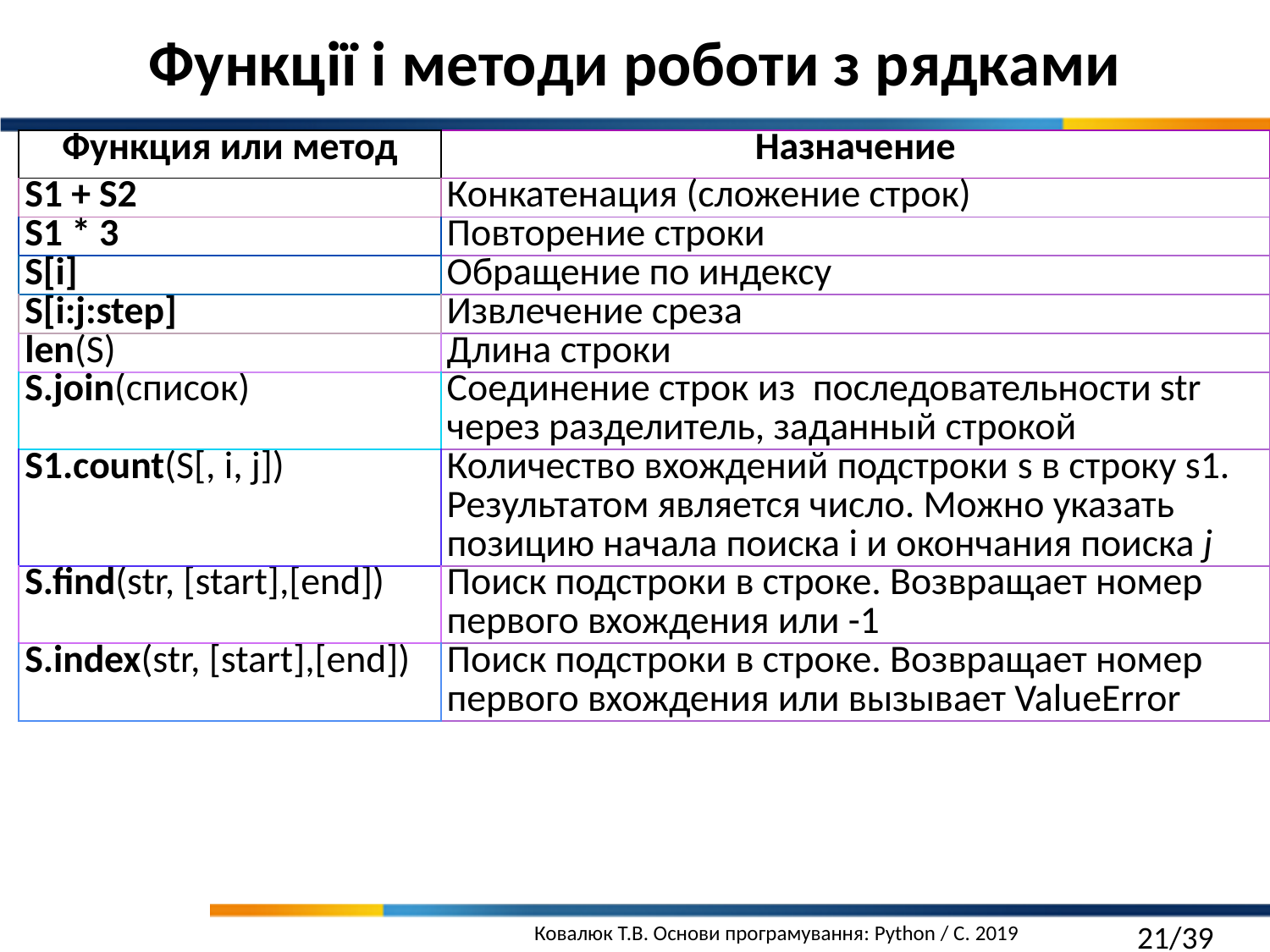

Функції і методи роботи з рядками
| Функция или метод | Назначение |
| --- | --- |
| S1 + S2 | Конкатенация (сложение строк) |
| S1 \* 3 | Повторение строки |
| S[i] | Обращение по индексу |
| S[i:j:step] | Извлечение среза |
| len(S) | Длина строки |
| S.join(список) | Соединение строк из последовательности str через разделитель, заданный строкой |
| S1.count(S[, i, j]) | Количество вхождений подстроки s в строку s1. Результатом является число. Можно указать позицию начала поиска i и окончания поиска j |
| S.find(str, [start],[end]) | Поиск подстроки в строке. Возвращает номер первого вхождения или -1 |
| S.index(str, [start],[end]) | Поиск подстроки в строке. Возвращает номер первого вхождения или вызывает ValueError |